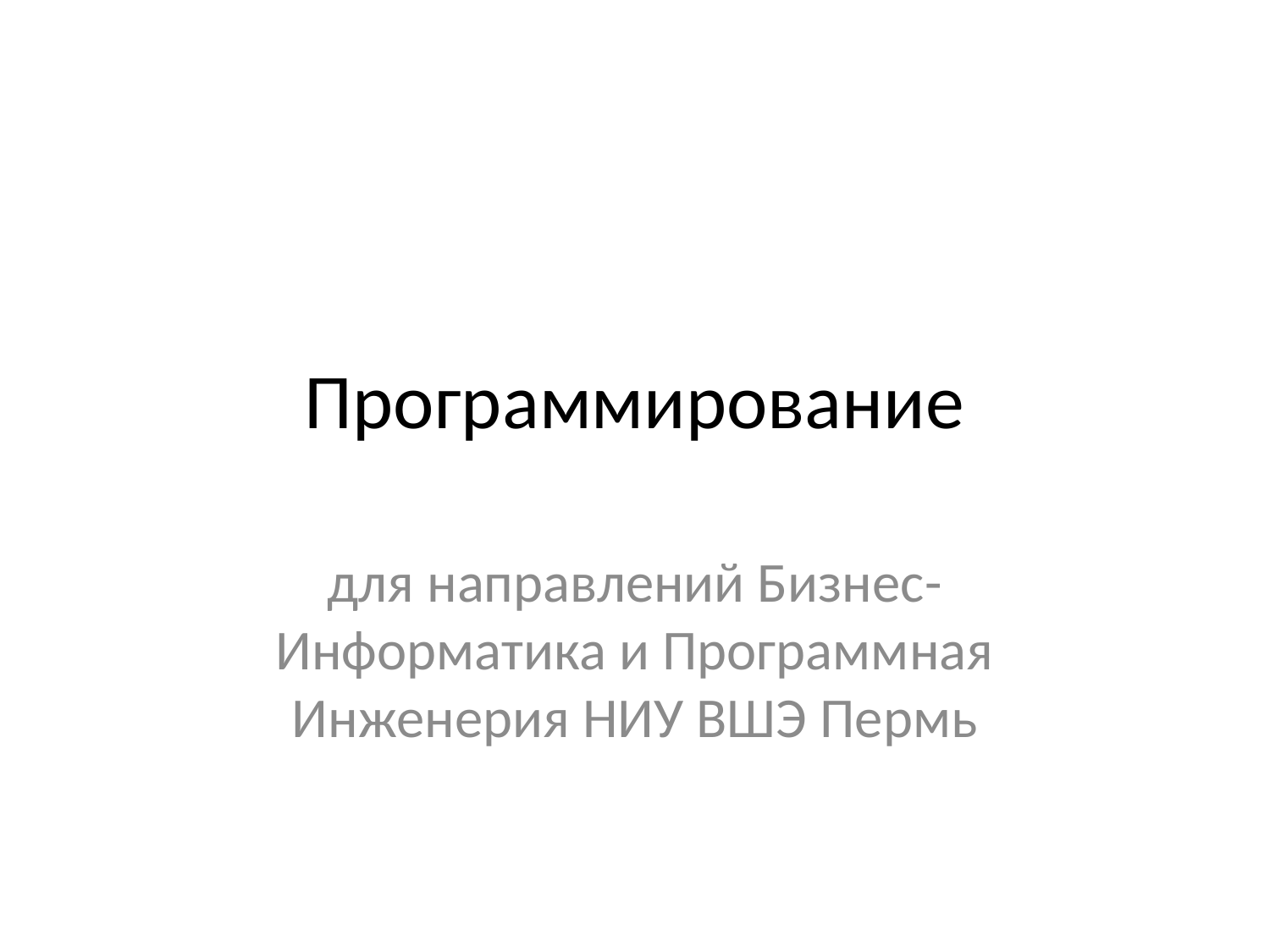

# Программирование
для направлений Бизнес-Информатика и Программная Инженерия НИУ ВШЭ Пермь